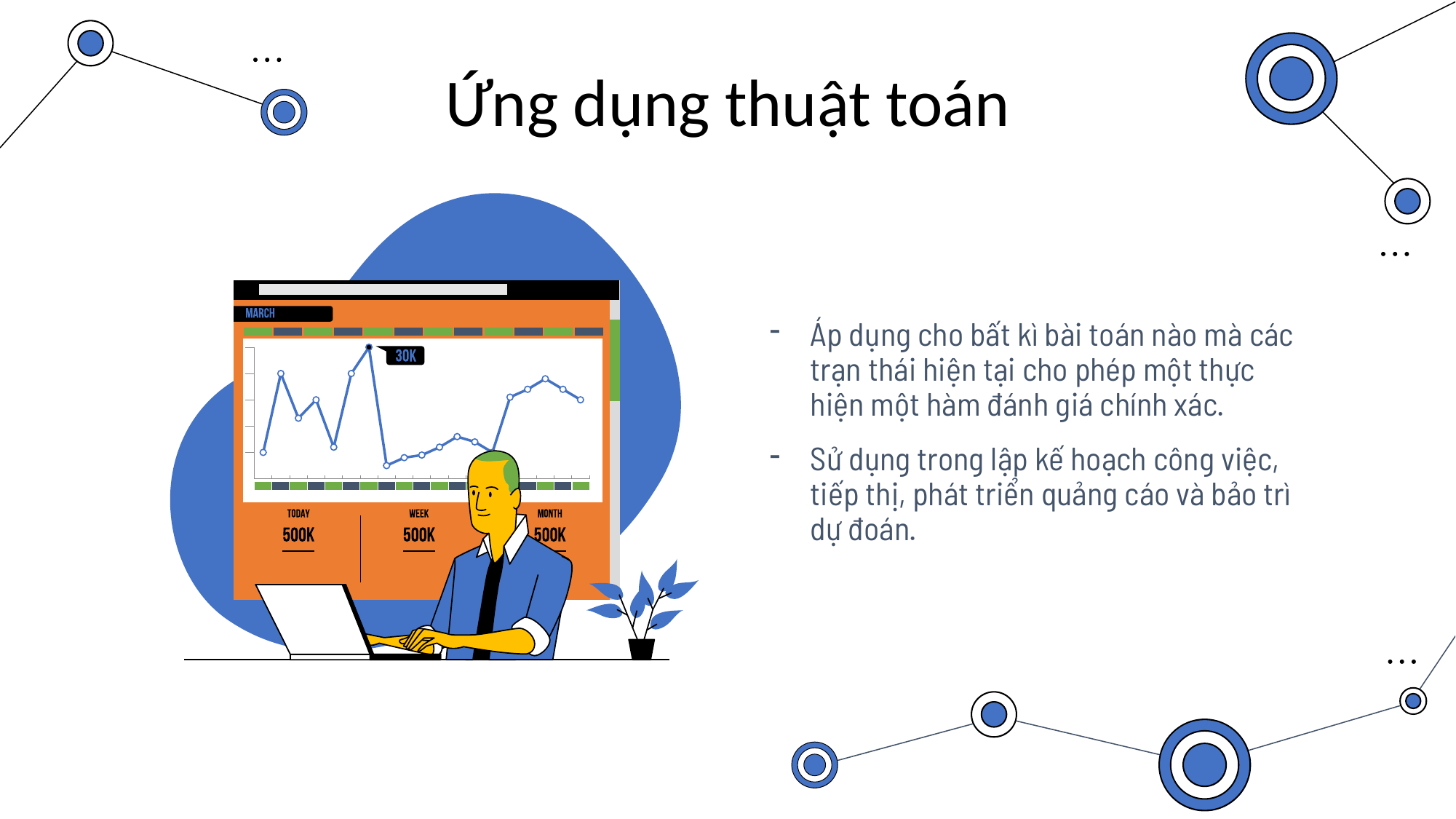

# Ứng dụng thuật toán

Áp dụng cho bất kì bài toán nào mà các trạn thái hiện tại cho phép một thực hiện một hàm đánh giá chính xác.
Sử dụng trong lập kế hoạch công việc, tiếp thị, phát triển quảng cáo và bảo trì dự đoán.